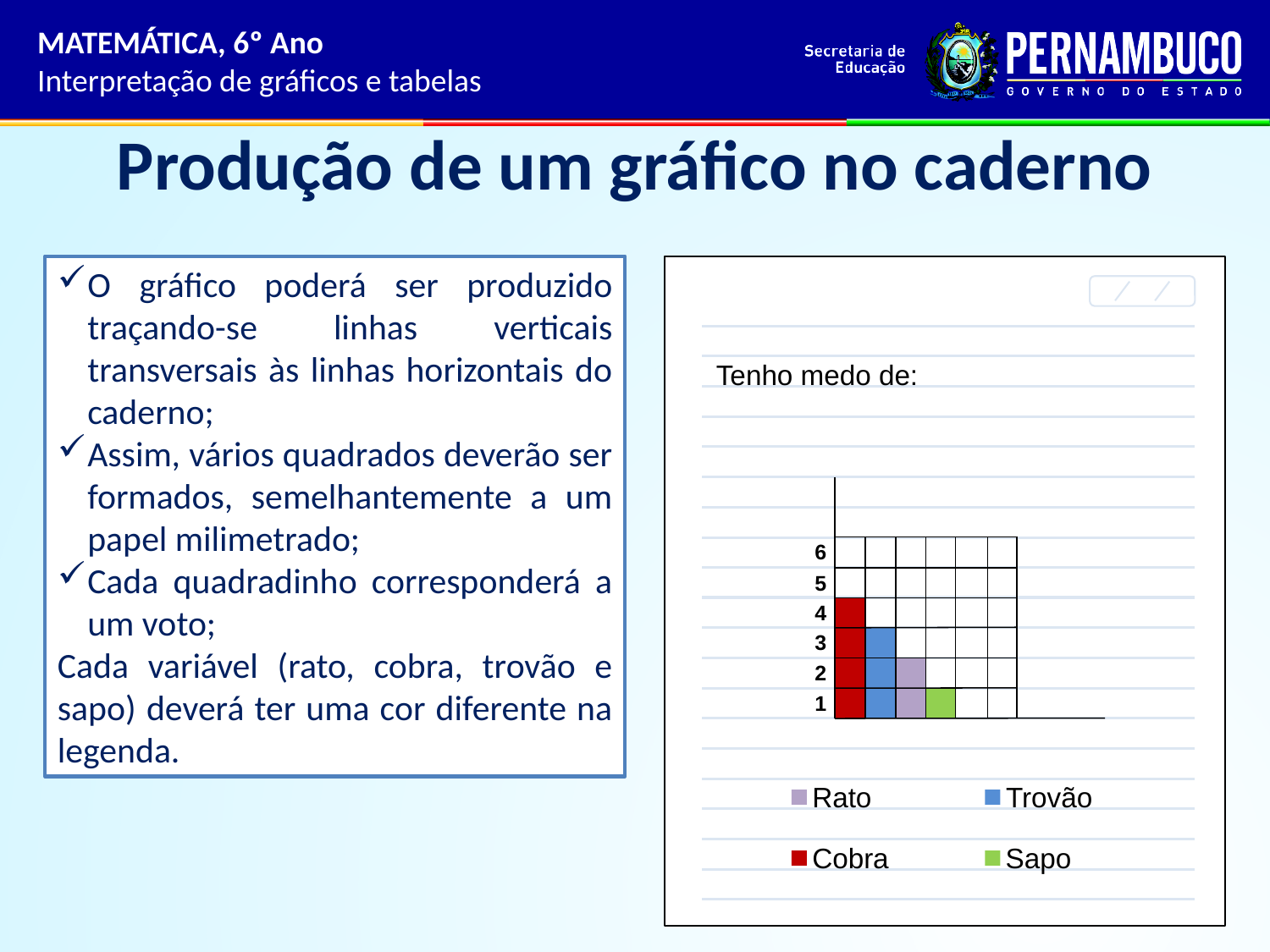

MATEMÁTICA, 6º Ano
Interpretação de gráficos e tabelas
# Produção de um gráfico no caderno
O gráfico poderá ser produzido traçando-se linhas verticais transversais às linhas horizontais do caderno;
Assim, vários quadrados deverão ser formados, semelhantemente a um papel milimetrado;
Cada quadradinho corresponderá a um voto;
Cada variável (rato, cobra, trovão e sapo) deverá ter uma cor diferente na legenda.

Tenho medo de:

6

5

4

3

2

1

Rato
Trovão

Cobra
Sapo